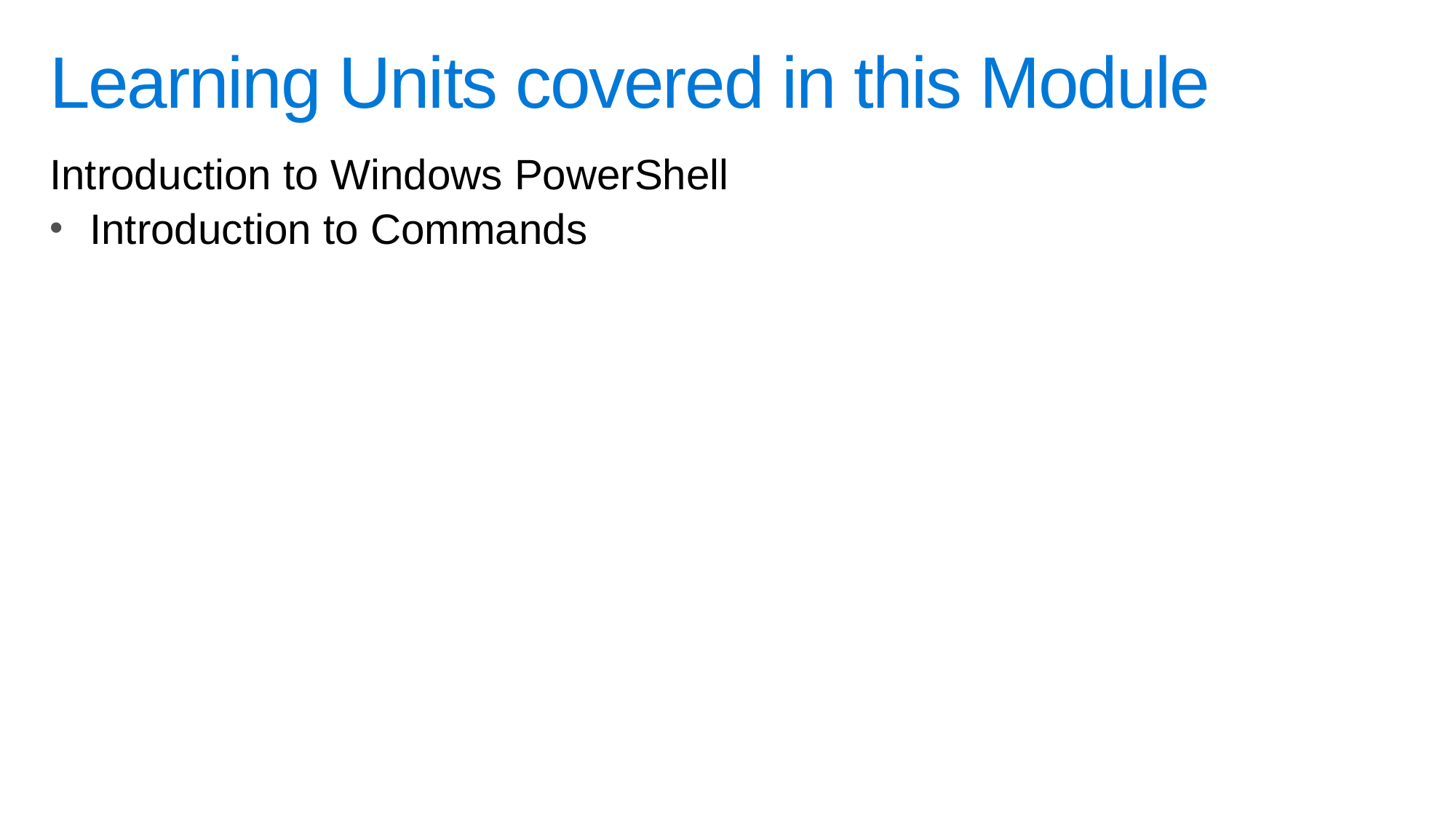

# Learning Units covered in this Module
Introduction to Windows PowerShell
Introduction to Commands